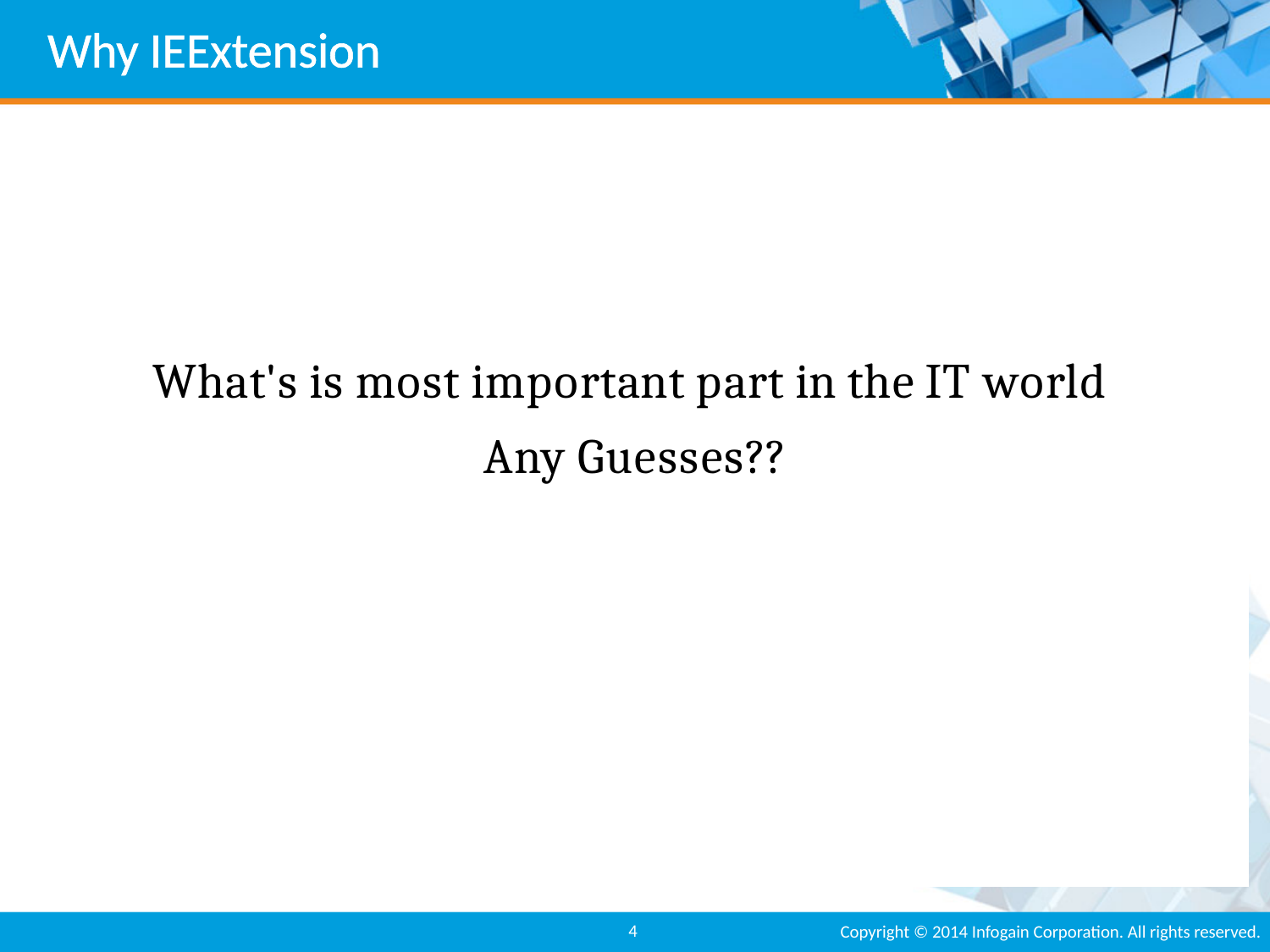

# Why IEExtension

What's is most important part in the IT world
Any Guesses??